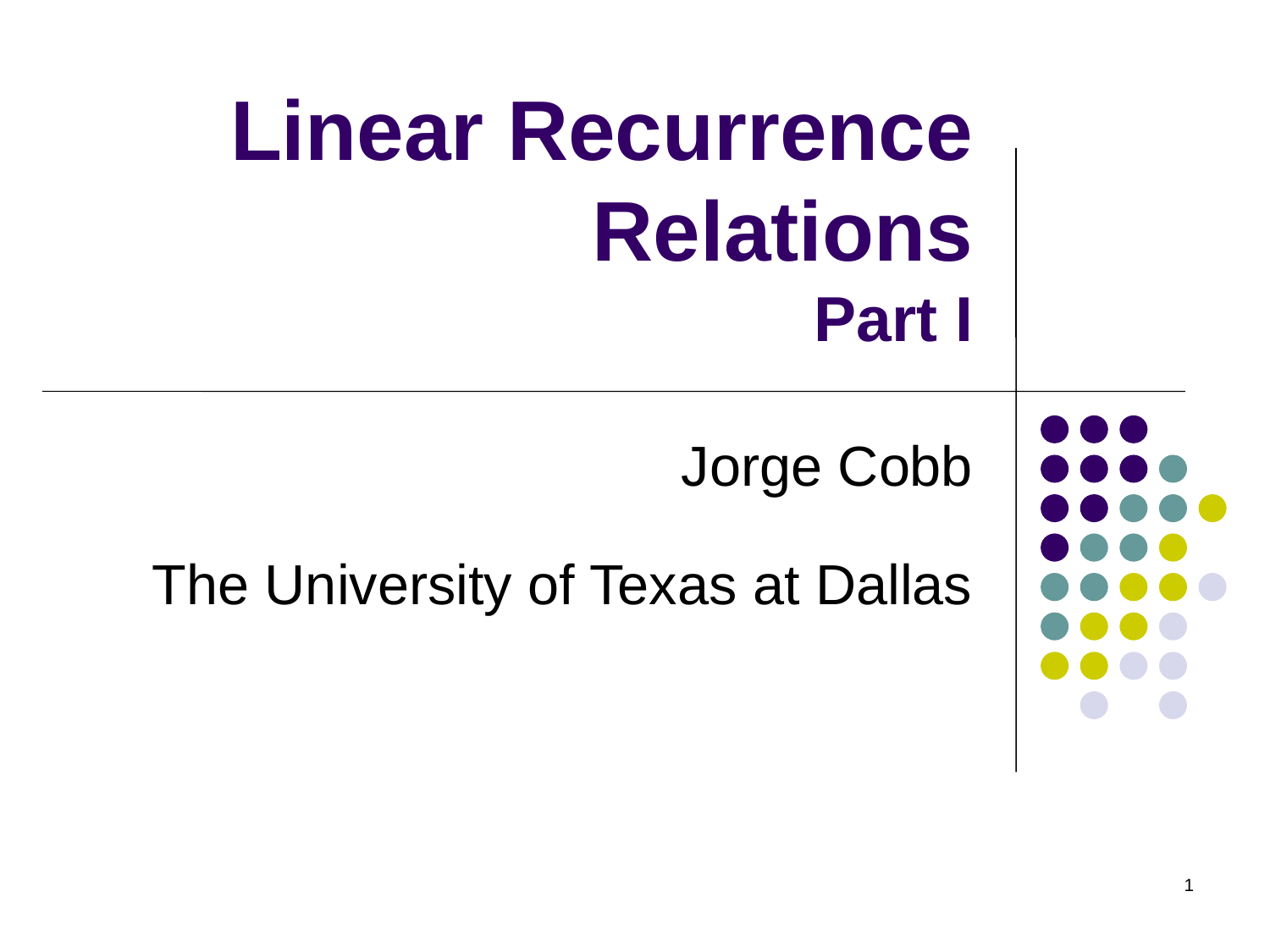

# Linear Recurrence Relations Part I
Jorge Cobb

The University of Texas at Dallas
1